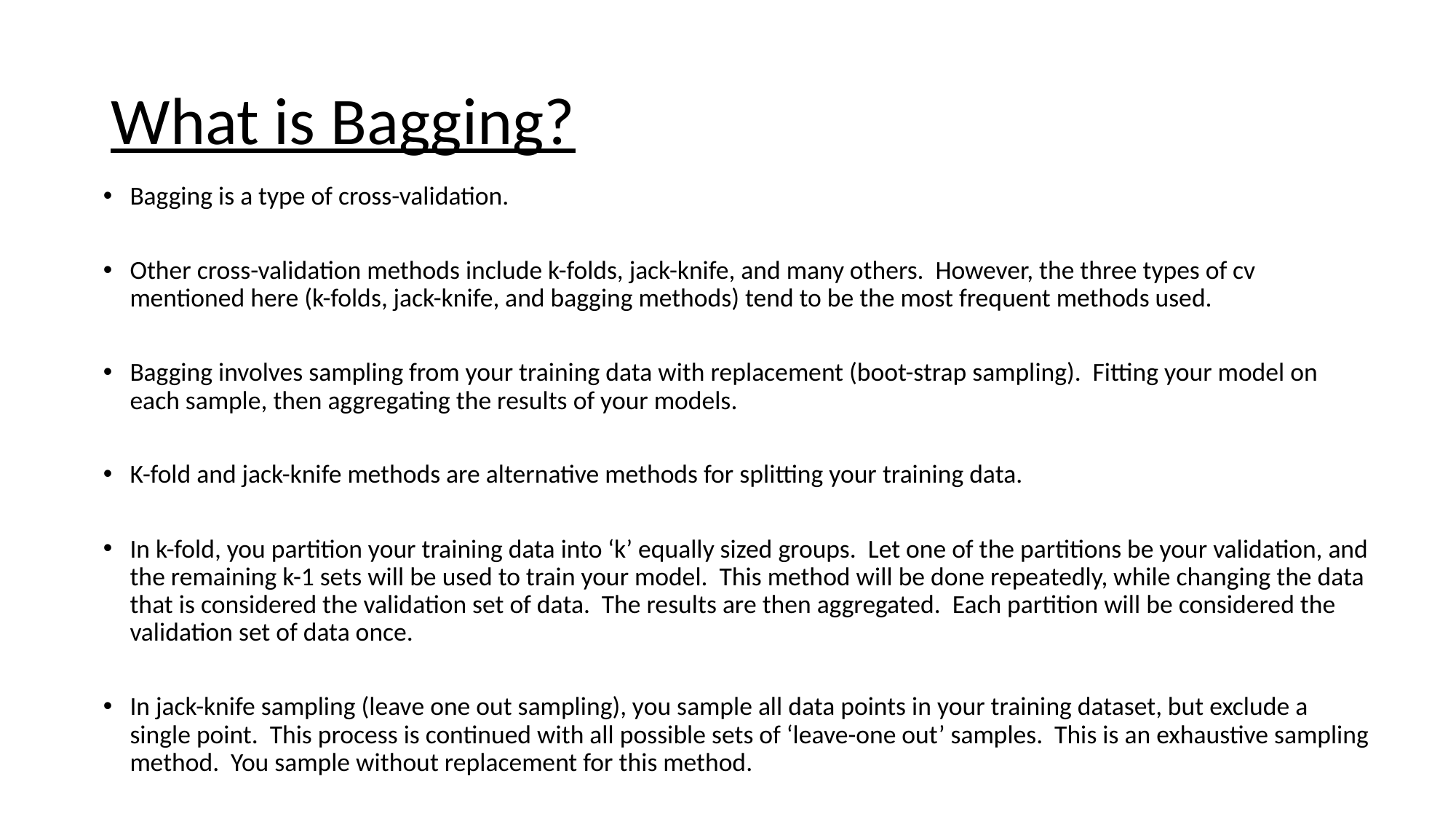

# What is Bagging?
Bagging is a type of cross-validation.

Other cross-validation methods include k-folds, jack-knife, and many others.  However, the three types of cv mentioned here (k-folds, jack-knife, and bagging methods) tend to be the most frequent methods used.

Bagging involves sampling from your training data with replacement (boot-strap sampling).  Fitting your model on each sample, then aggregating the results of your models.

K-fold and jack-knife methods are alternative methods for splitting your training data.

In k-fold, you partition your training data into ‘k’ equally sized groups.  Let one of the partitions be your validation, and the remaining k-1 sets will be used to train your model.  This method will be done repeatedly, while changing the data that is considered the validation set of data.  The results are then aggregated.  Each partition will be considered the validation set of data once.

In jack-knife sampling (leave one out sampling), you sample all data points in your training dataset, but exclude a single point.  This process is continued with all possible sets of ‘leave-one out’ samples.  This is an exhaustive sampling method.  You sample without replacement for this method.